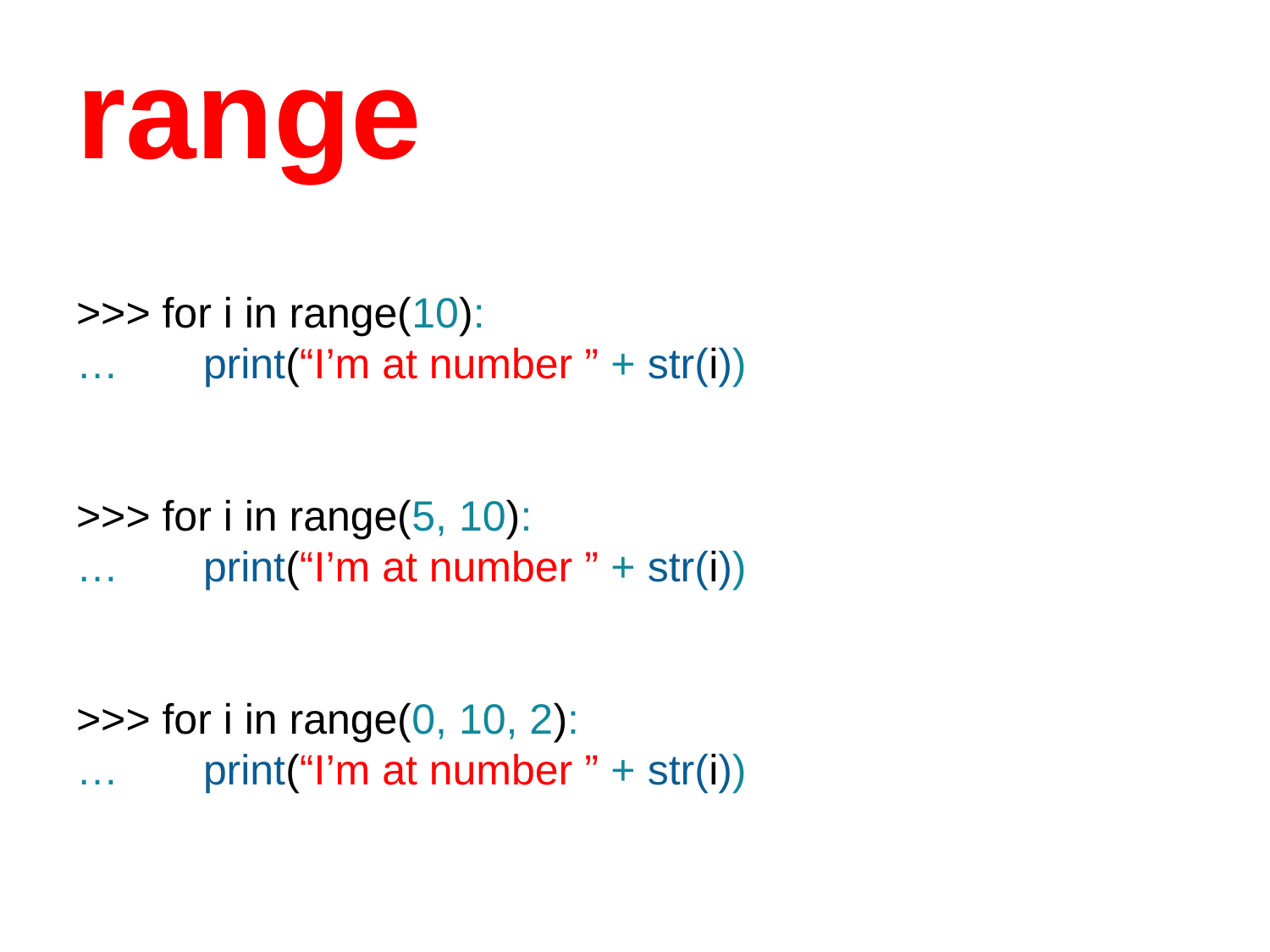

# range

>>> for i in range(10):
…	print(“I’m at number ” + str(i))

>>> for i in range(5, 10):
…	print(“I’m at number ” + str(i))

>>> for i in range(0, 10, 2):
…	print(“I’m at number ” + str(i))